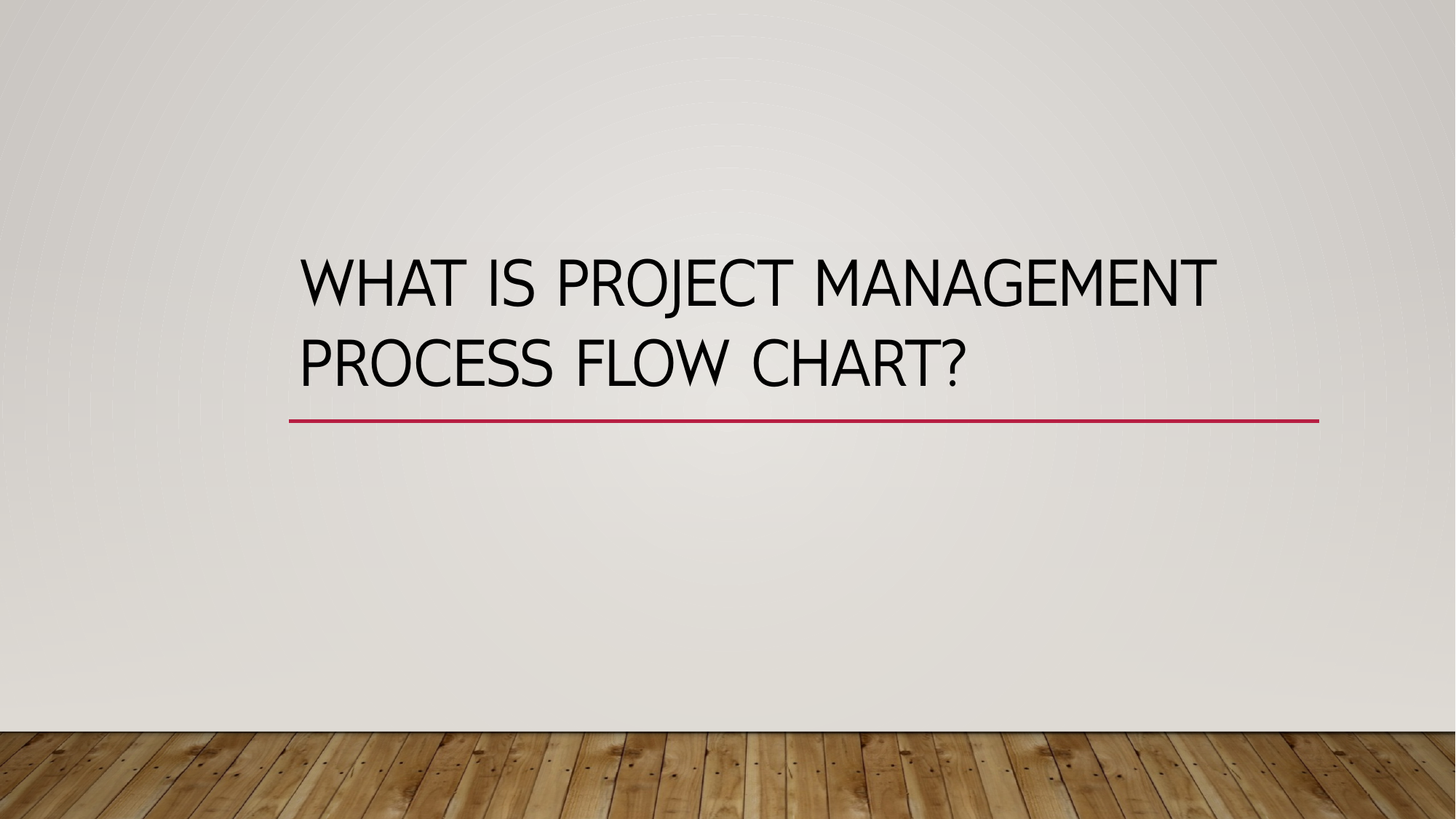

# What is project management process Flow chart?